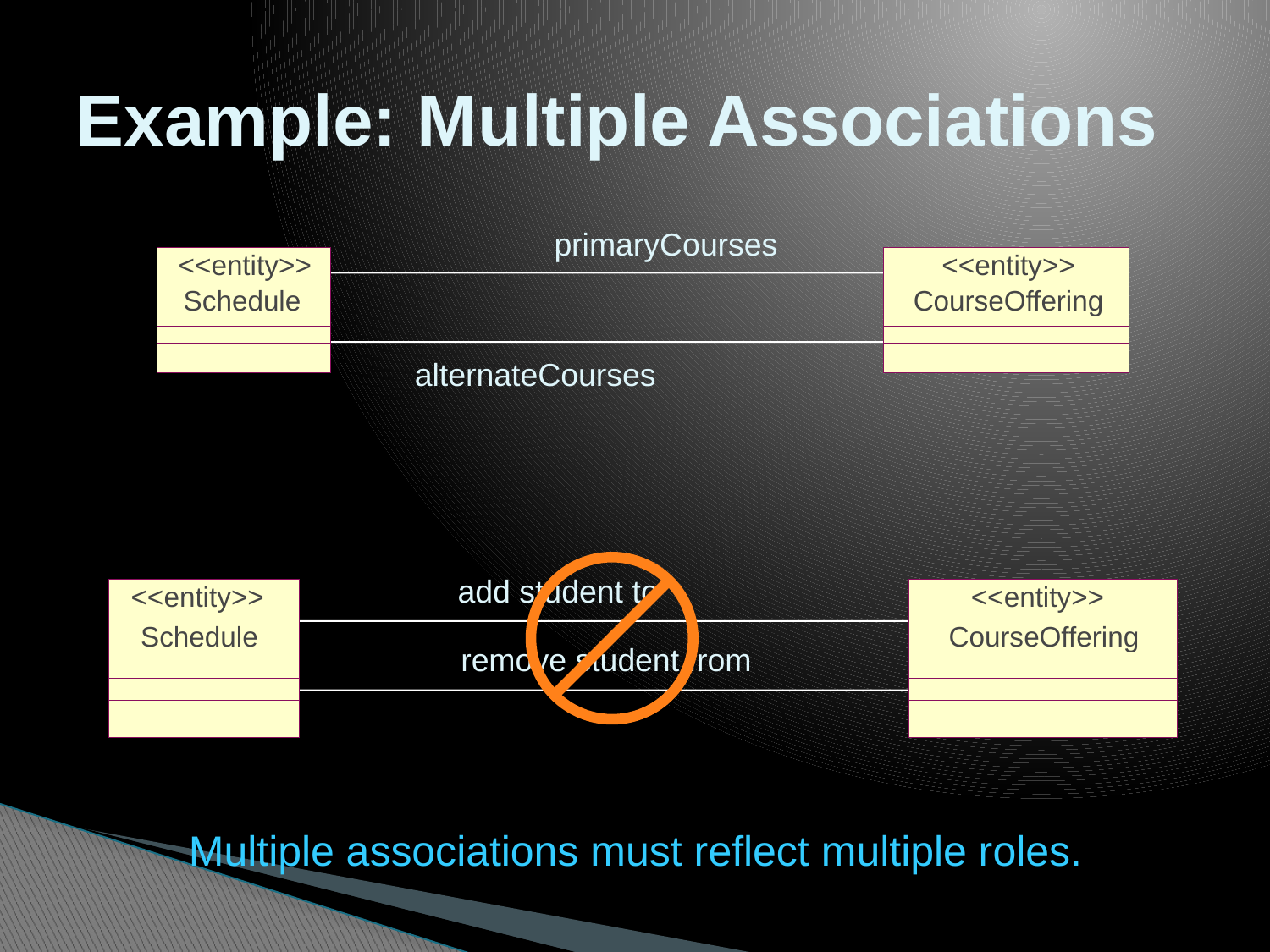

# Example: Multiple Associations
primaryCourses
<<entity>>
<<entity>>

Schedule
CourseOffering

alternateCourses

add student to

<<entity>>

<<entity>>
Schedule
CourseOffering

remove student from

Multiple associations must reflect multiple roles.